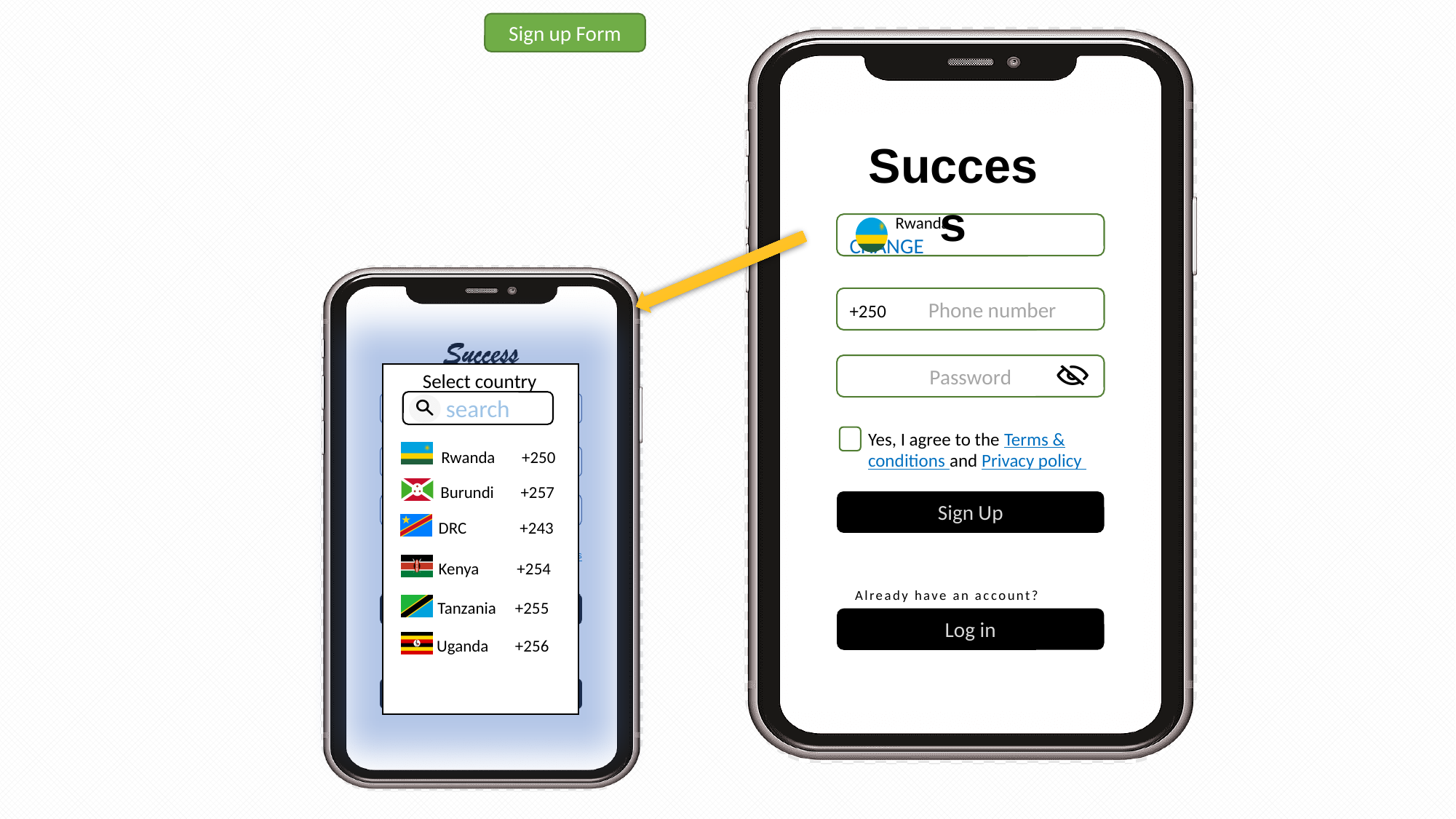

Sign up Form

Success
            Rwanda                  CHANGE

+250          Phone number
Password
Yes, I agree to the Terms & conditions and Privacy policy

Sign Up
Already have an account?
Log in

Select country
search

Rwanda       +250

Burundi       +257

DRC              +243

Kenya          +254

Tanzania     +255

Uganda       +256